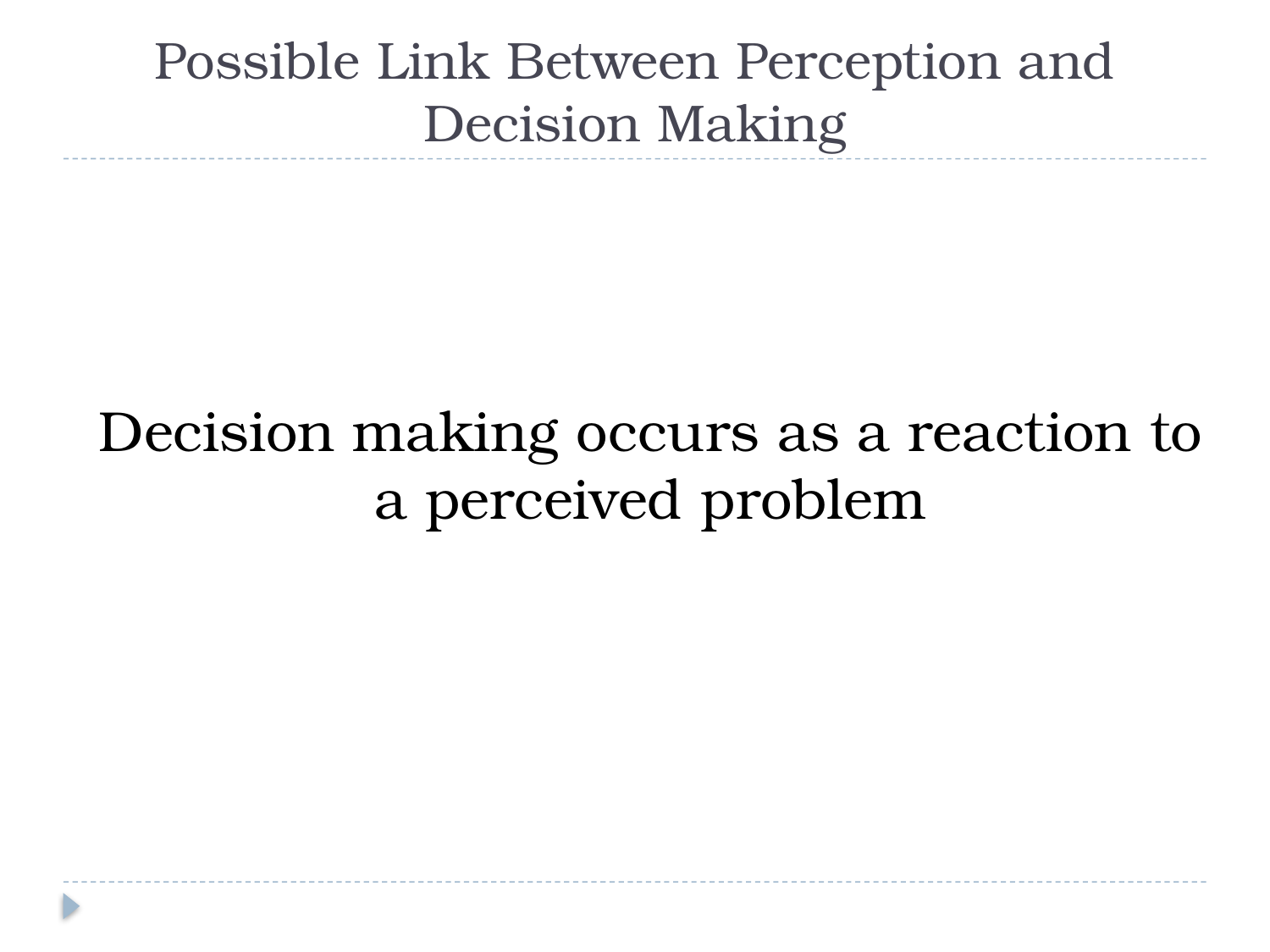

# Possible Link Between Perception and Decision Making

Decision making occurs as a reaction to a perceived problem